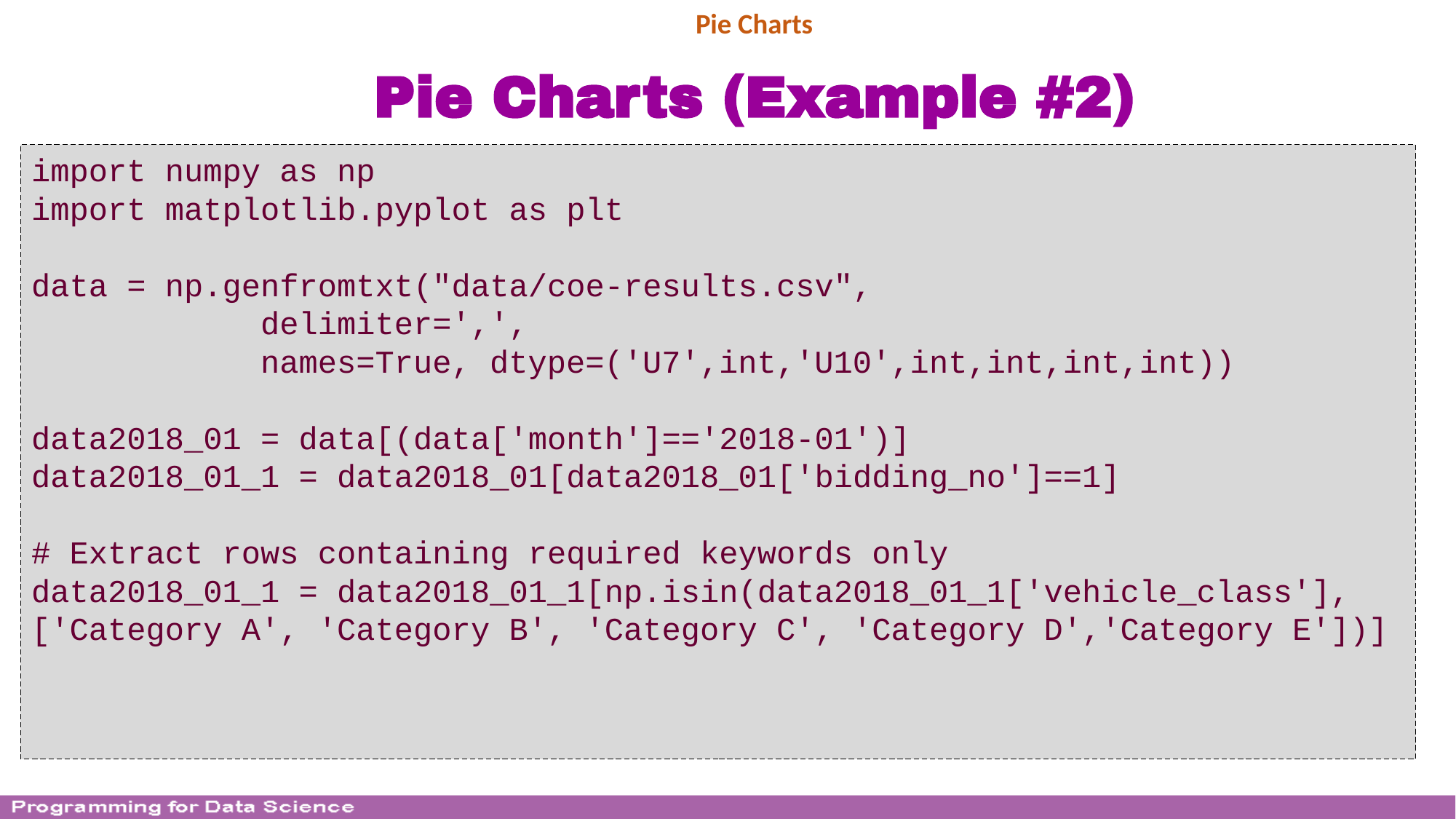

Pie Charts
# Pie Charts (Example #2)
import numpy as np
import matplotlib.pyplot as plt

data = np.genfromtxt("data/coe-results.csv",
            delimiter=',',
            names=True, dtype=('U7',int,'U10',int,int,int,int))

data2018_01 = data[(data['month']=='2018-01')]
data2018_01_1 = data2018_01[data2018_01['bidding_no']==1]

# Extract rows containing required keywords only
data2018_01_1 = data2018_01_1[np.isin(data2018_01_1['vehicle_class'],
['Category A', 'Category B', 'Category C', 'Category D','Category E'])]
36